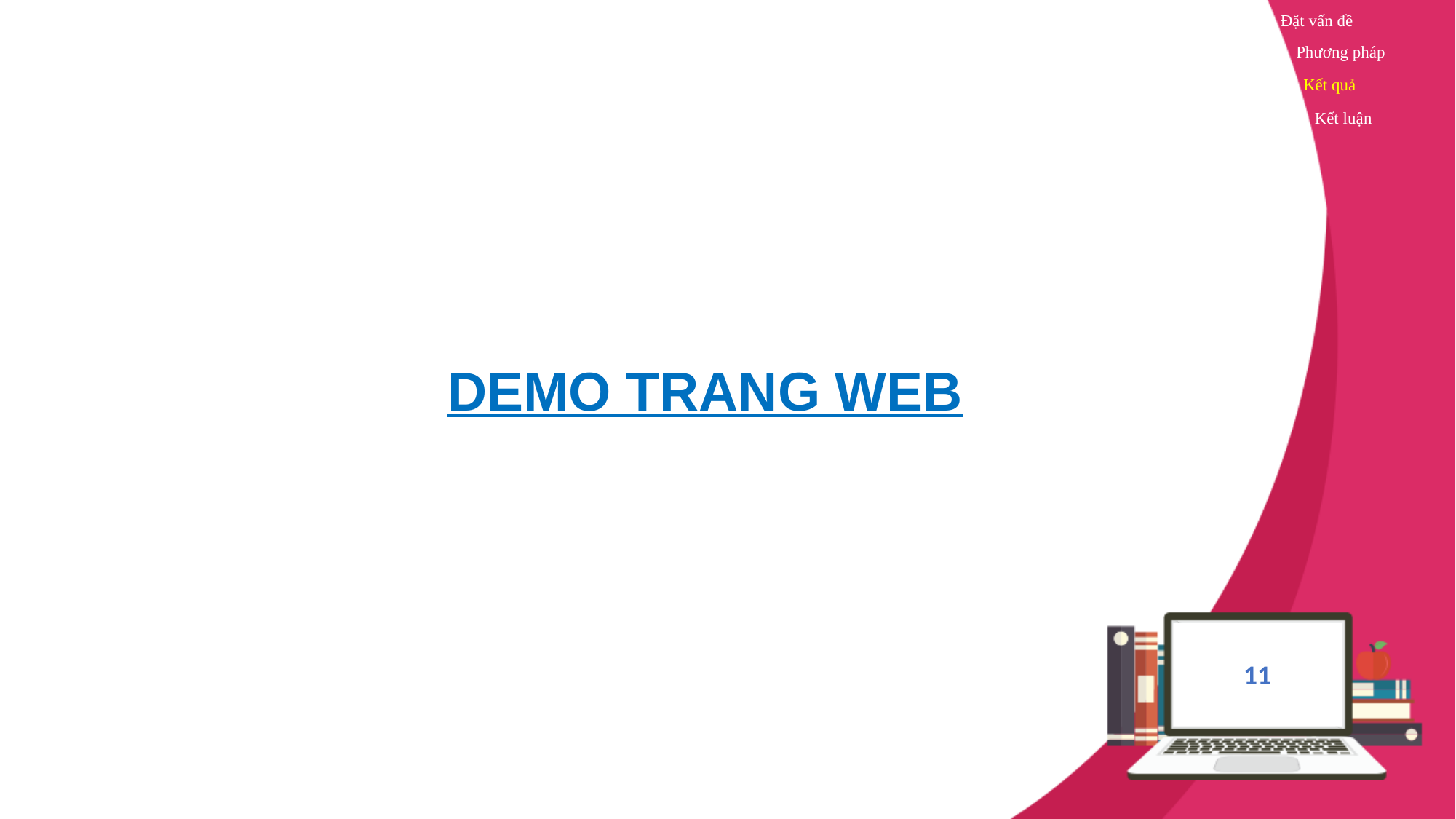

Đặt vấn đề
Phương pháp
Kết quả
Kết luận
DEMO TRANG WEB

11